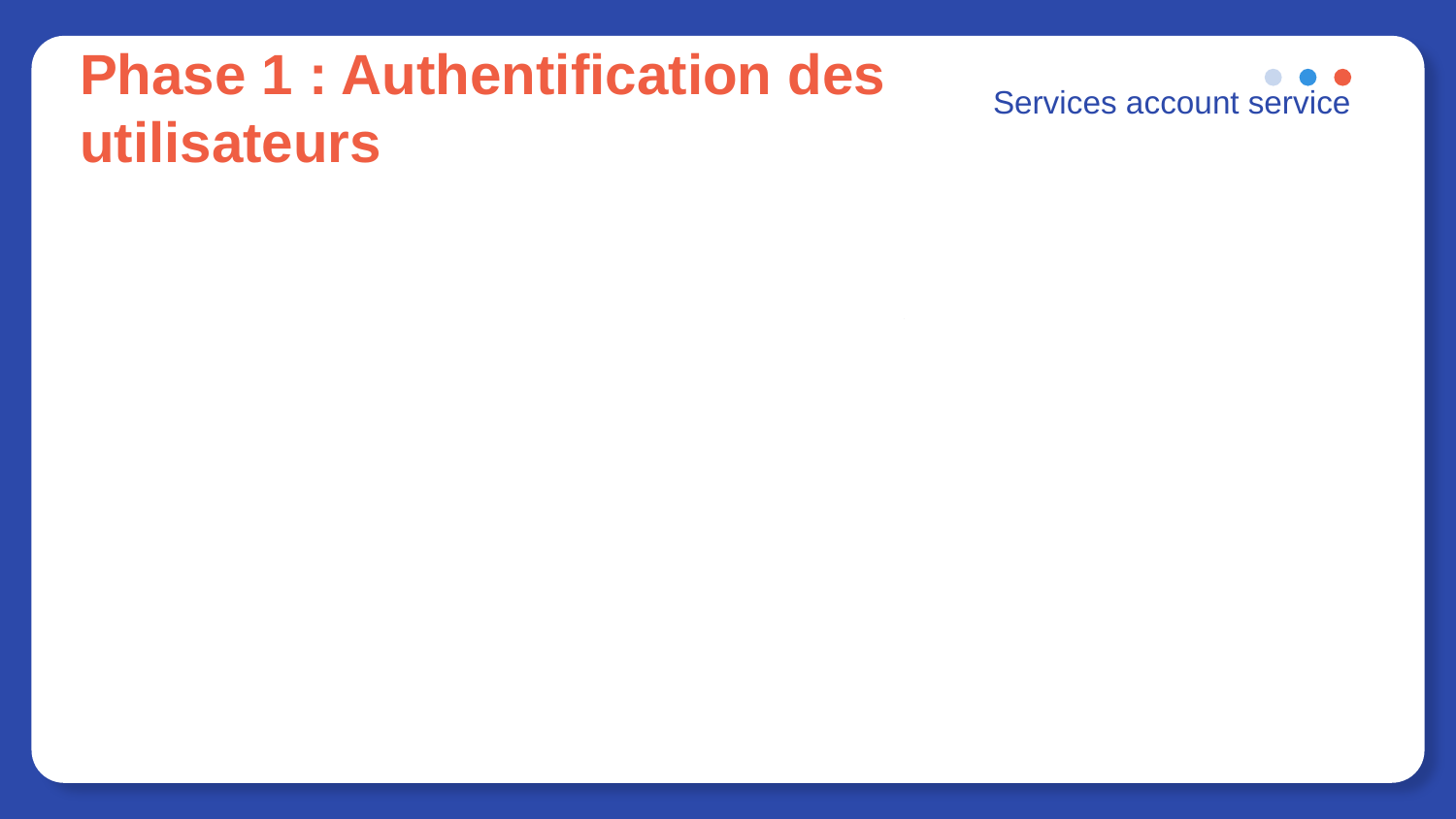

Services account service

Phase 1 : Authentification des utilisateurs

.